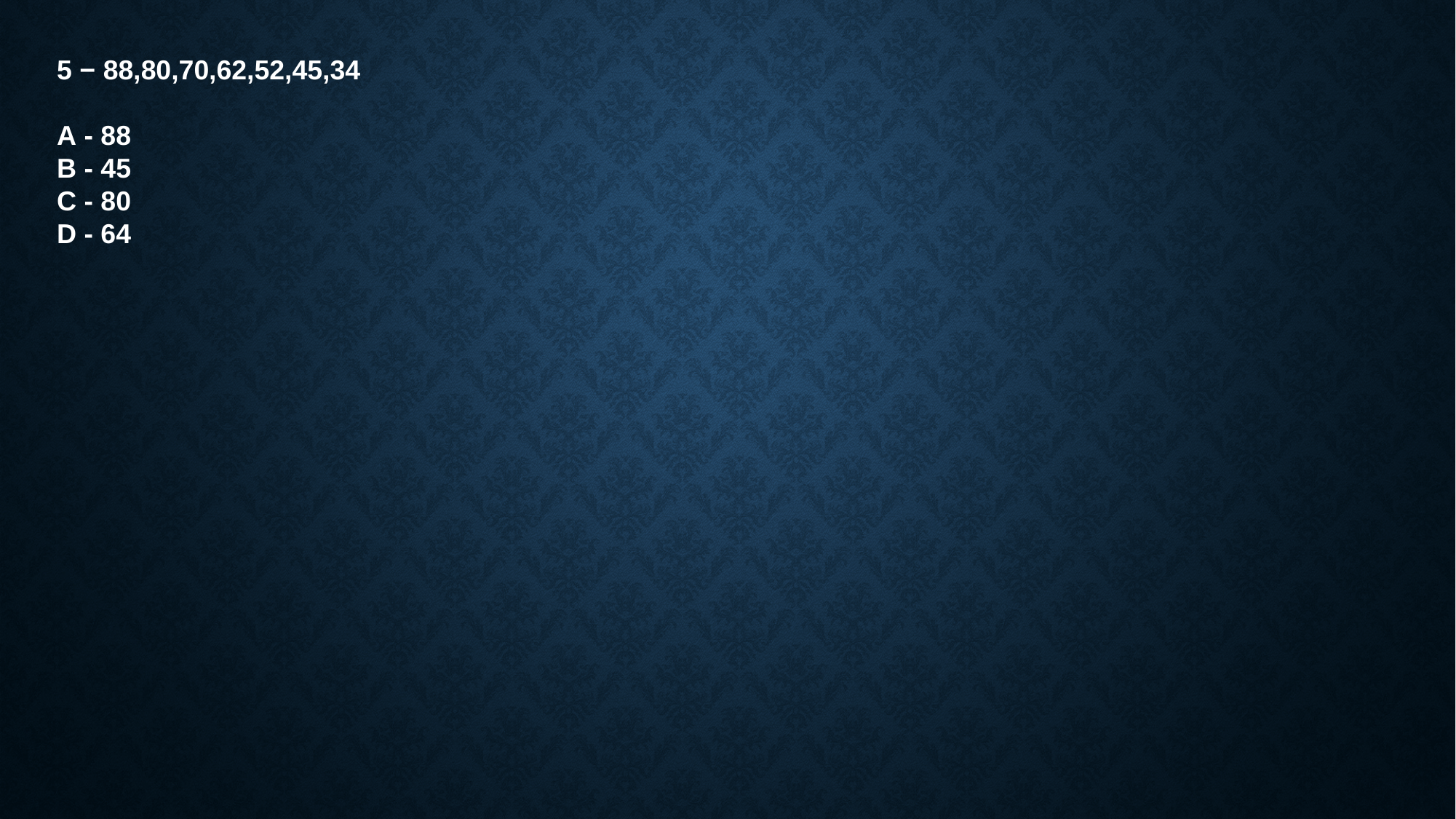

5 − 88,80,70,62,52,45,34

A - 88
B - 45
C - 80
D - 64